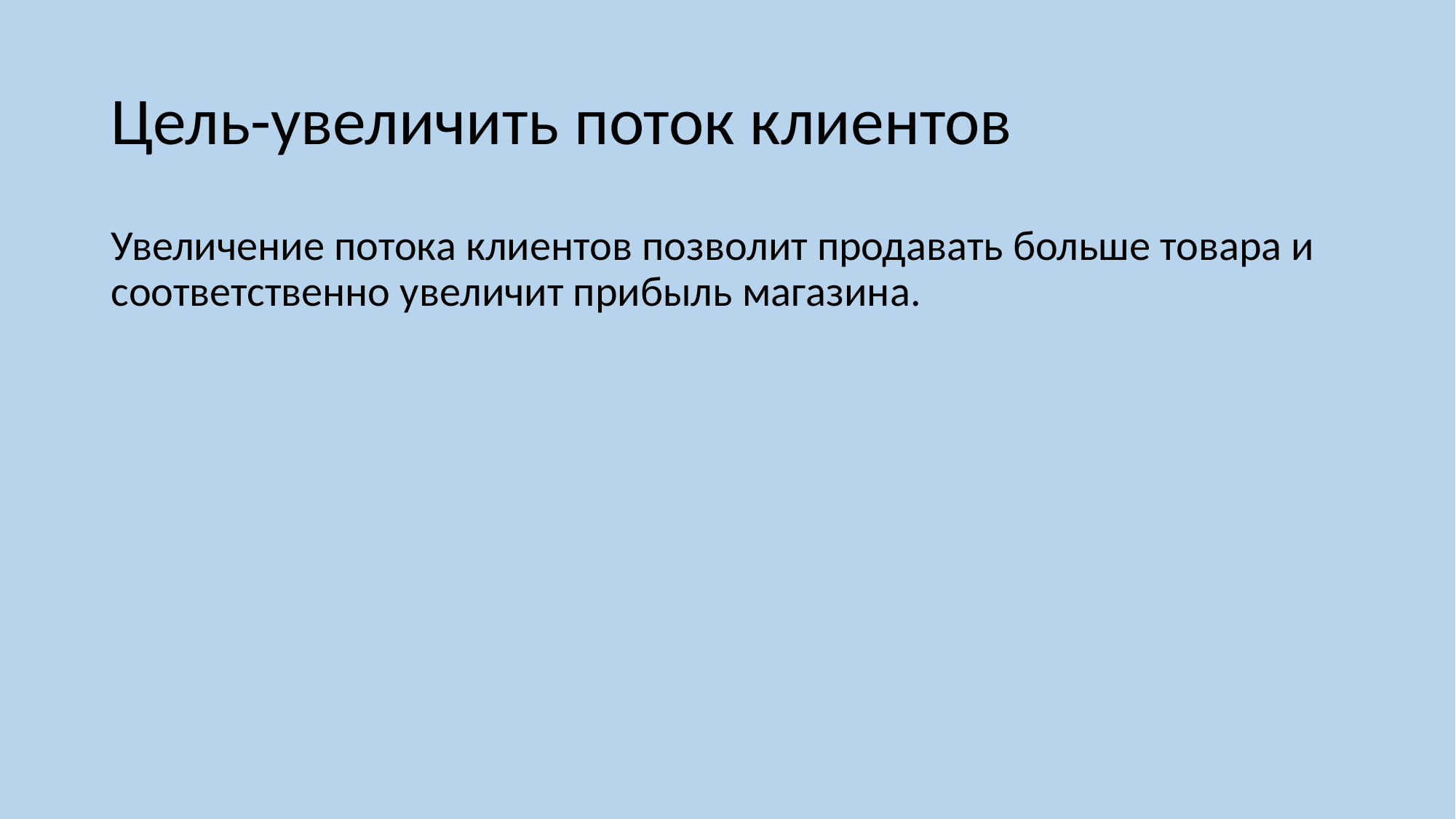

# Цель-увеличить поток клиентов
Увеличение потока клиентов позволит продавать больше товара и соответственно увеличит прибыль магазина.